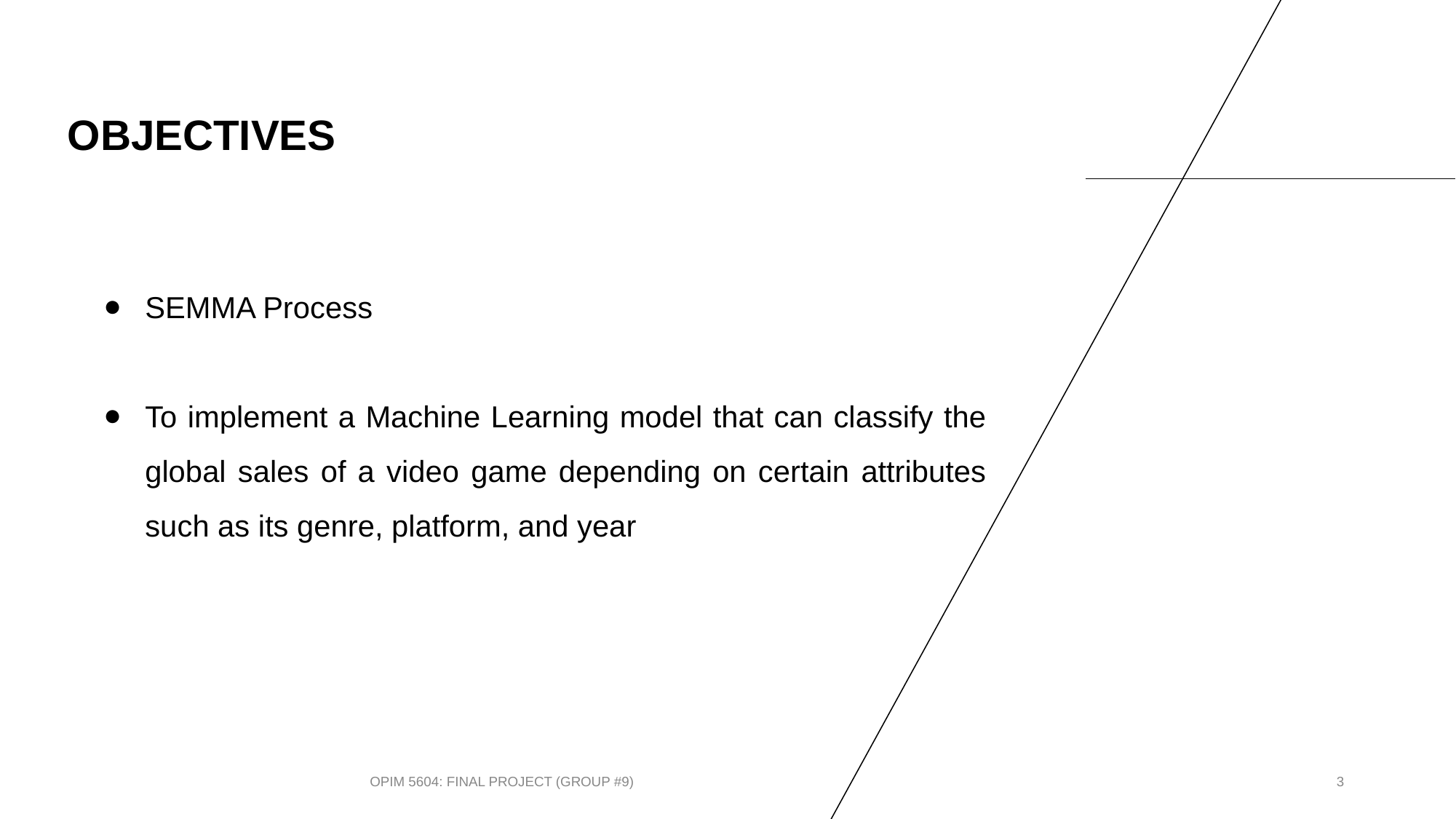

# OBJECTIVES
SEMMA Process

To implement a Machine Learning model that can classify the global sales of a video game depending on certain attributes such as its genre, platform, and year

OPIM 5604: FINAL PROJECT (GROUP #9)
3